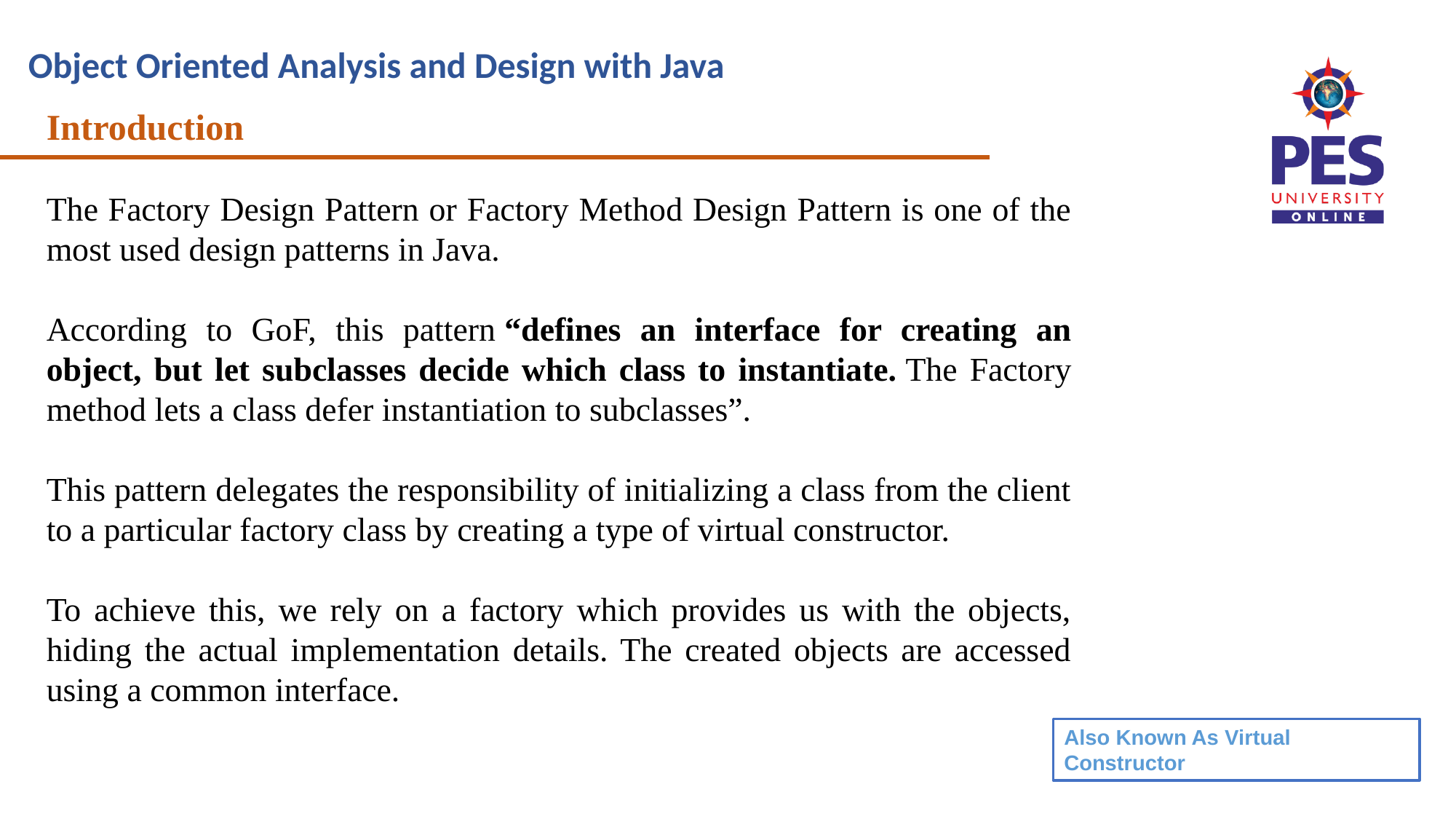

Introduction
The Factory Design Pattern or Factory Method Design Pattern is one of the most used design patterns in Java.

According to GoF, this pattern “defines an interface for creating an object, but let subclasses decide which class to instantiate. The Factory method lets a class defer instantiation to subclasses”.

This pattern delegates the responsibility of initializing a class from the client to a particular factory class by creating a type of virtual constructor.

To achieve this, we rely on a factory which provides us with the objects, hiding the actual implementation details. The created objects are accessed using a common interface.
Also Known As Virtual Constructor